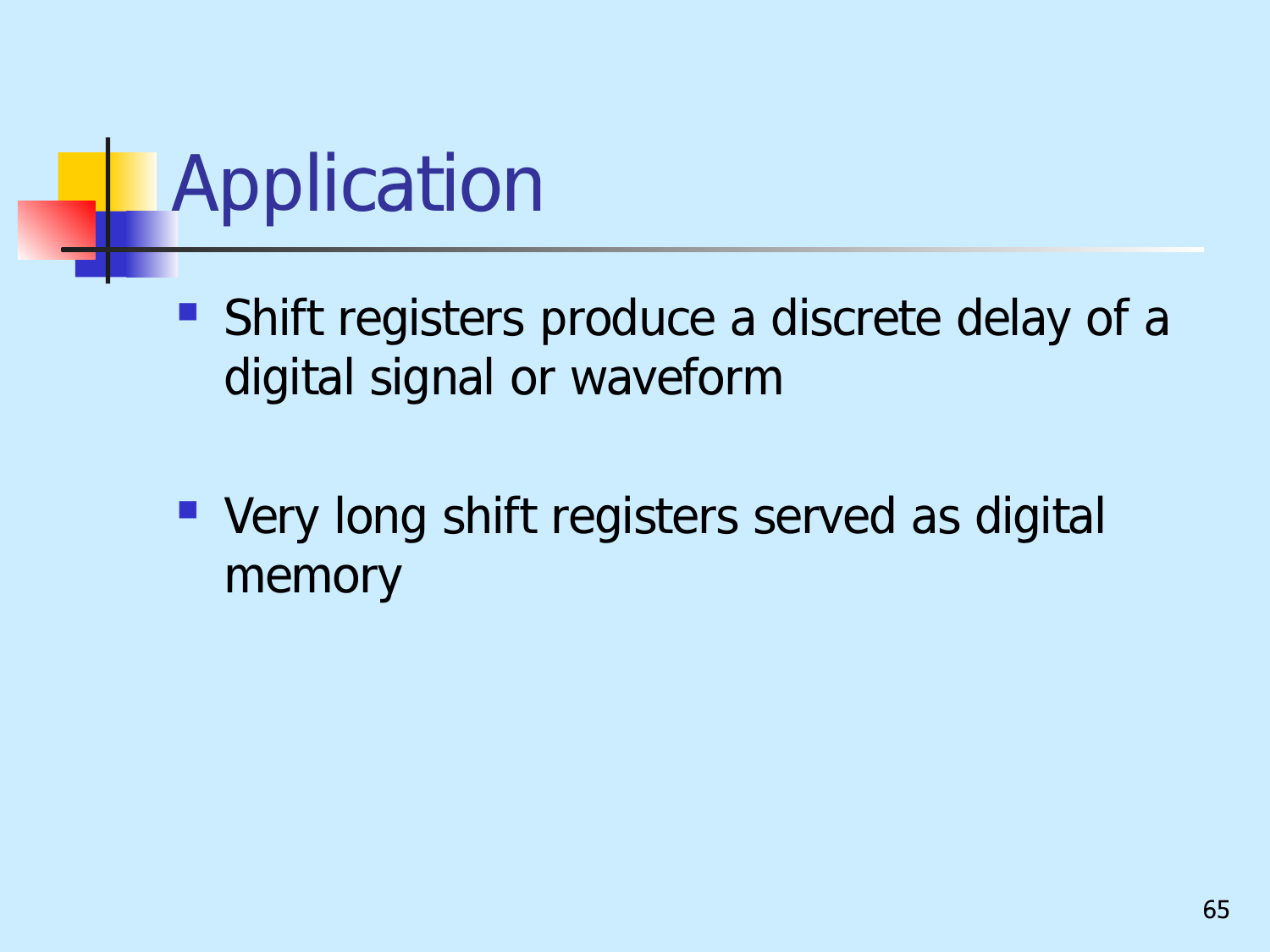

Application
Shift registers produce a discrete delay of a digital signal or waveform

Very long shift registers served as digital memory
65